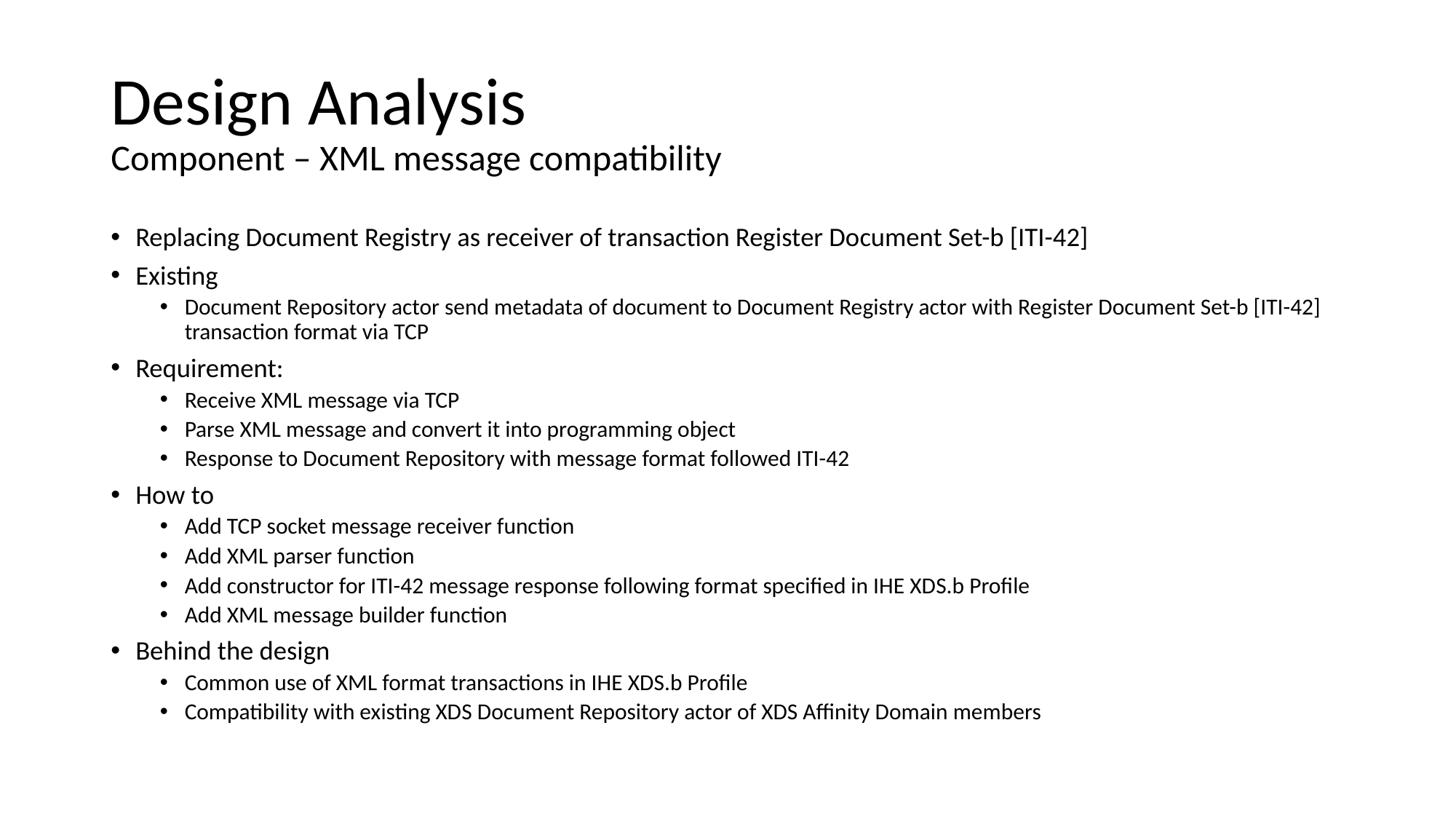

# Design Analysis Component – XML message compatibility
Replacing Document Registry as receiver of transaction Register Document Set-b [ITI-42]
Existing
Document Repository actor send metadata of document to Document Registry actor with Register Document Set-b [ITI-42] transaction format via TCP
Requirement:
Receive XML message via TCP
Parse XML message and convert it into programming object
Response to Document Repository with message format followed ITI-42
How to
Add TCP socket message receiver function
Add XML parser function
Add constructor for ITI-42 message response following format specified in IHE XDS.b Profile
Add XML message builder function
Behind the design
Common use of XML format transactions in IHE XDS.b Profile
Compatibility with existing XDS Document Repository actor of XDS Affinity Domain members